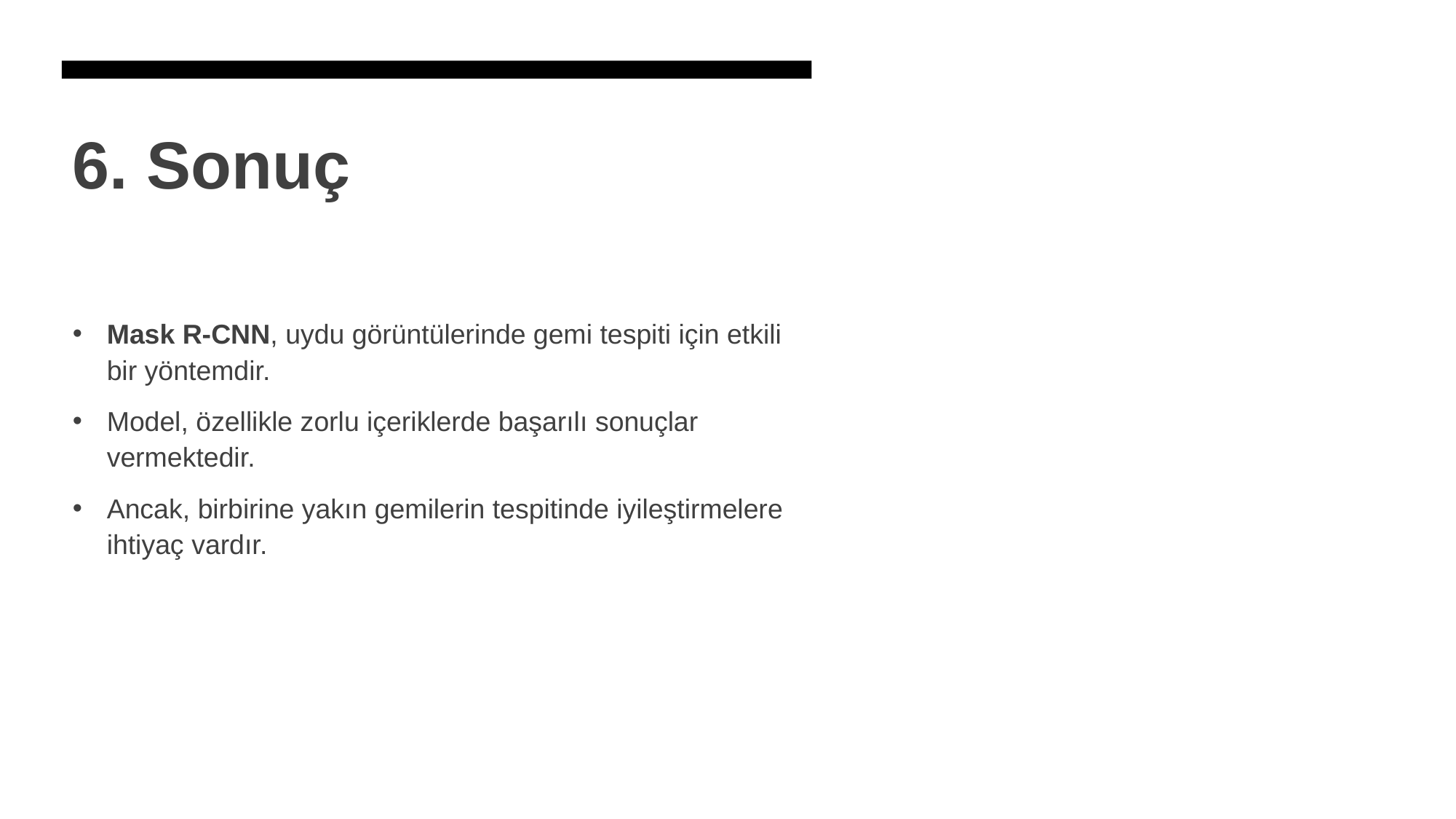

# 6. Sonuç

Mask R-CNN, uydu görüntülerinde gemi tespiti için etkili bir yöntemdir.
Model, özellikle zorlu içeriklerde başarılı sonuçlar vermektedir.
Ancak, birbirine yakın gemilerin tespitinde iyileştirmelere ihtiyaç vardır.